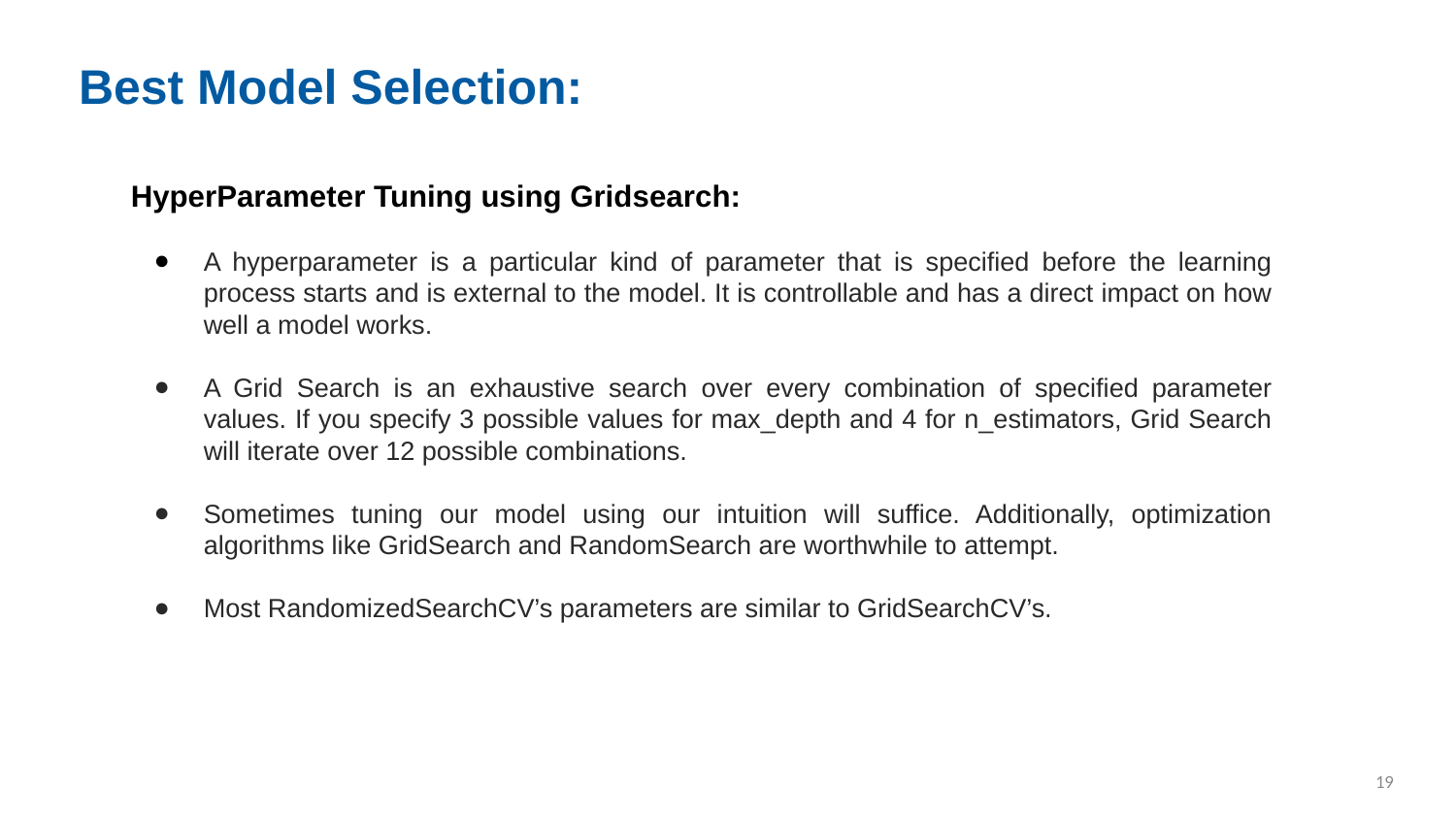

# Best Model Selection:
HyperParameter Tuning using Gridsearch:

A hyperparameter is a particular kind of parameter that is specified before the learning process starts and is external to the model. It is controllable and has a direct impact on how well a model works.

A Grid Search is an exhaustive search over every combination of specified parameter values. If you specify 3 possible values for max_depth and 4 for n_estimators, Grid Search will iterate over 12 possible combinations.

Sometimes tuning our model using our intuition will suffice. Additionally, optimization algorithms like GridSearch and RandomSearch are worthwhile to attempt.

Most RandomizedSearchCV’s parameters are similar to GridSearchCV’s.